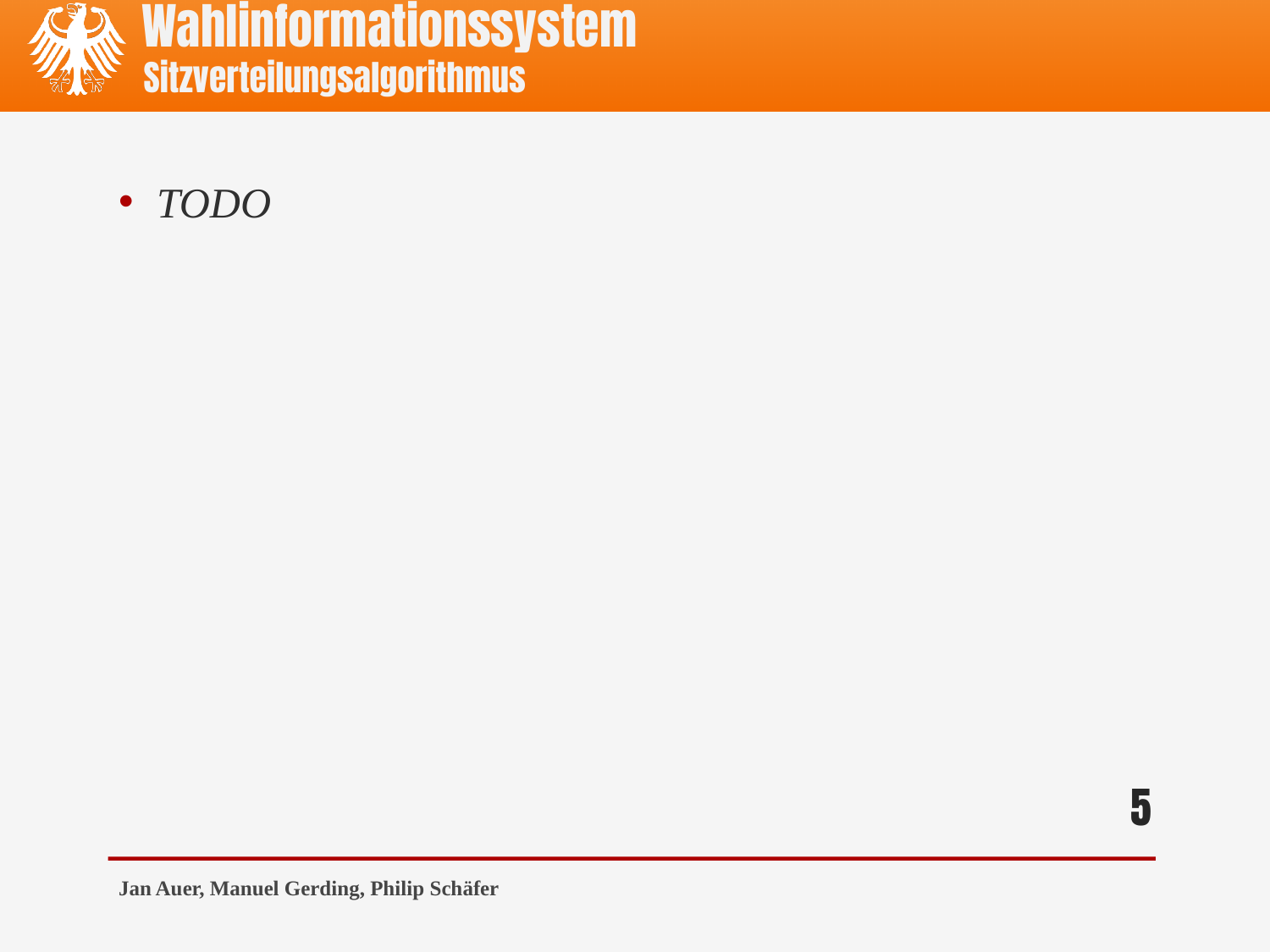

Sitzverteilungsalgorithmus
TODO
5
Jan Auer, Manuel Gerding, Philip Schäfer